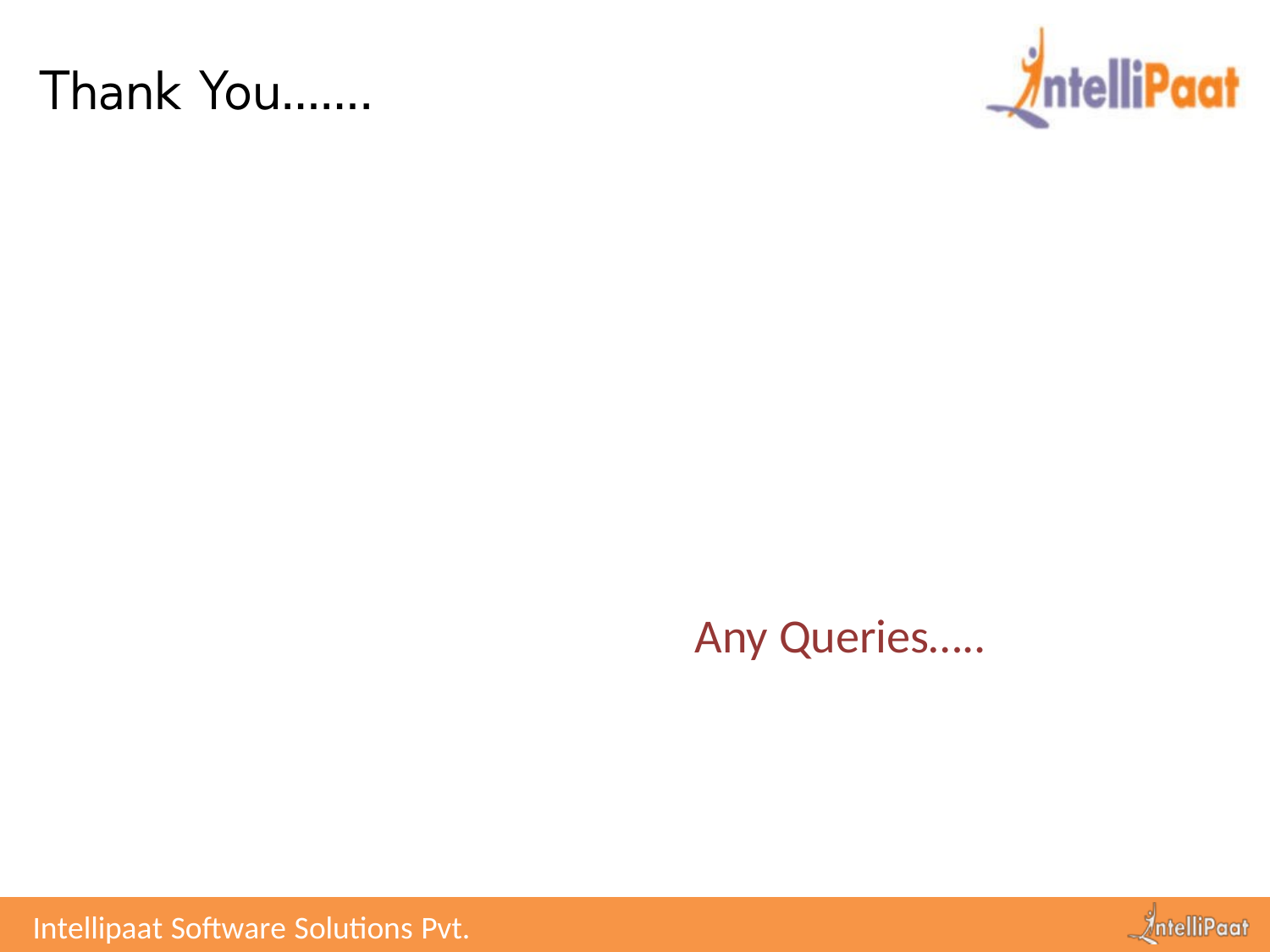

# Thank You…….
Any Queries…..
Intellipaat Software Solutions Pvt. Ltd.